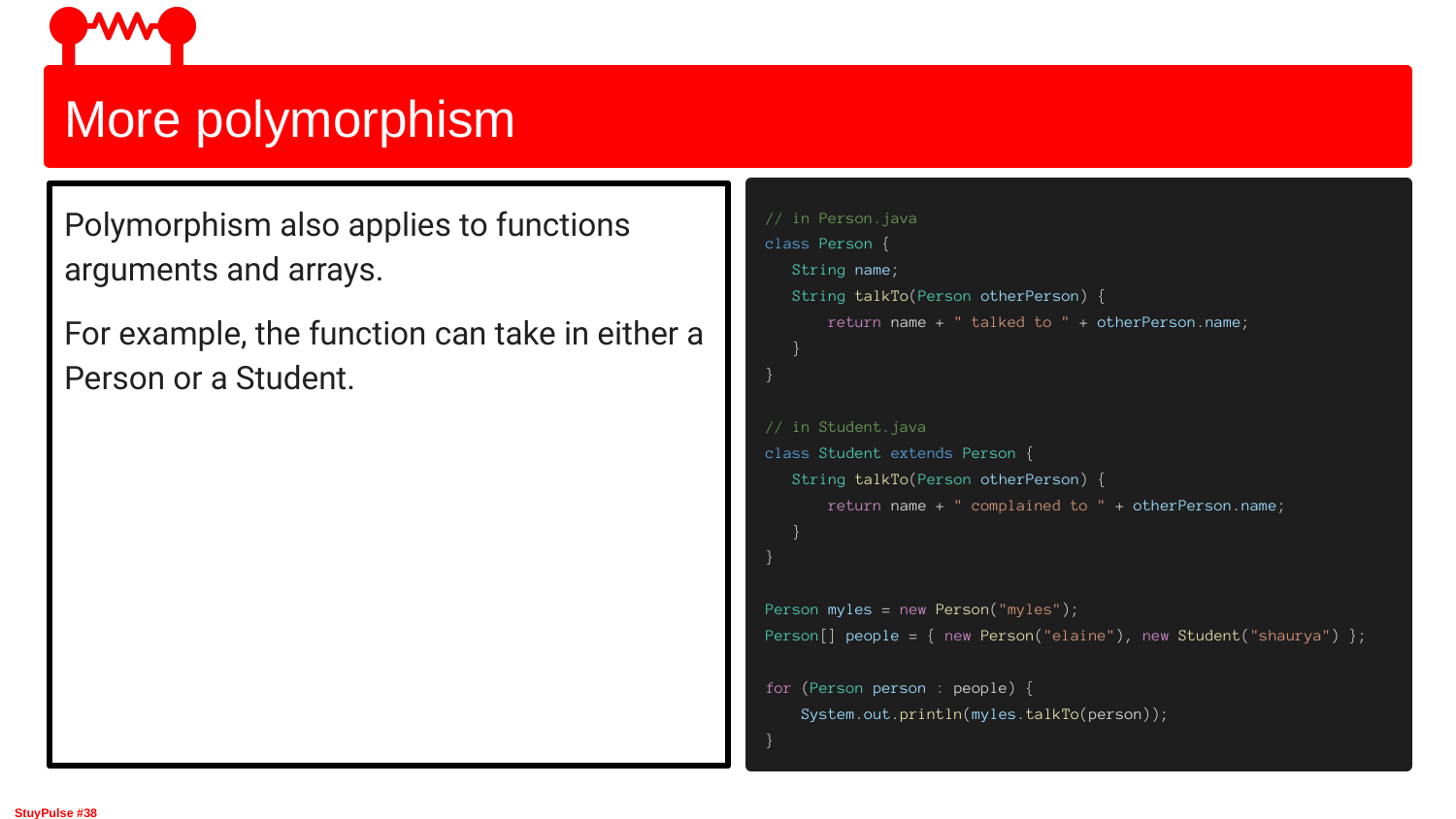

# More polymorphism
Polymorphism also applies to functions arguments and arrays.
For example, the function can take in either a Person or a Student.

// in Person.java
class Person {
   String name;
   String talkTo(Person otherPerson) {
       return name + " talked to " + otherPerson.name;
   }
}

// in Student.java
class Student extends Person {
   String talkTo(Person otherPerson) {
       return name + " complained to " + otherPerson.name;
   }
}

Person myles = new Person("myles");
Person[] people = { new Person("elaine"), new Student("shaurya") };

for (Person person : people) {
    System.out.println(myles.talkTo(person));
}